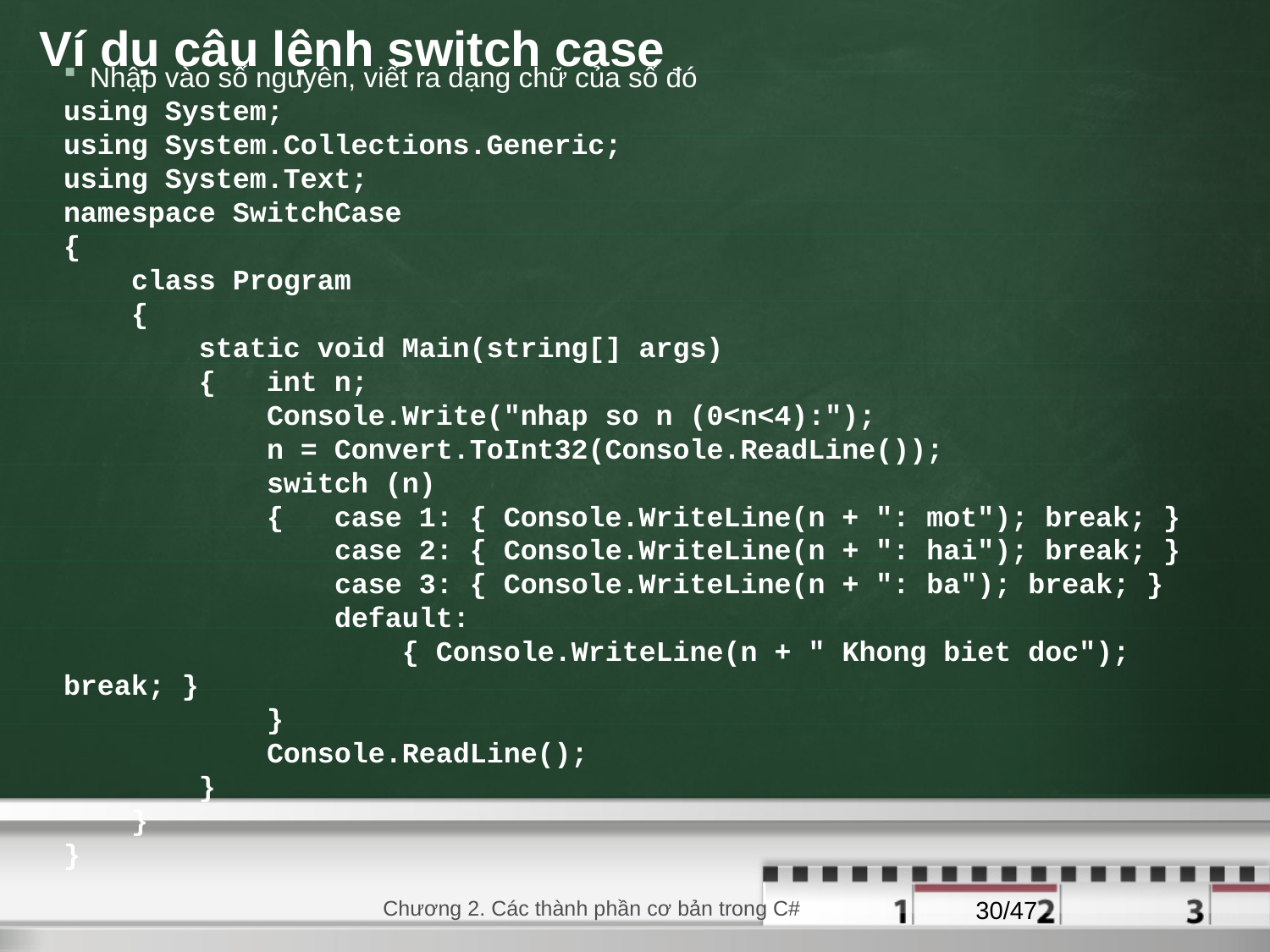

# Ví dụ câu lệnh switch case
Nhập vào số nguyên, viết ra dạng chữ của số đó
using System;
using System.Collections.Generic;
using System.Text;
namespace SwitchCase
{
    class Program
    {
        static void Main(string[] args)
        {   int n;
            Console.Write("nhap so n (0<n<4):");
            n = Convert.ToInt32(Console.ReadLine());
            switch (n)
            {   case 1: { Console.WriteLine(n + ": mot"); break; }
                case 2: { Console.WriteLine(n + ": hai"); break; }
                case 3: { Console.WriteLine(n + ": ba"); break; }
                default:
                    { Console.WriteLine(n + " Khong biet doc"); break; }
            }
            Console.ReadLine();
        }
    }
}

29/08/2020
Chương 2. Các thành phần cơ bản trong C#
30/47